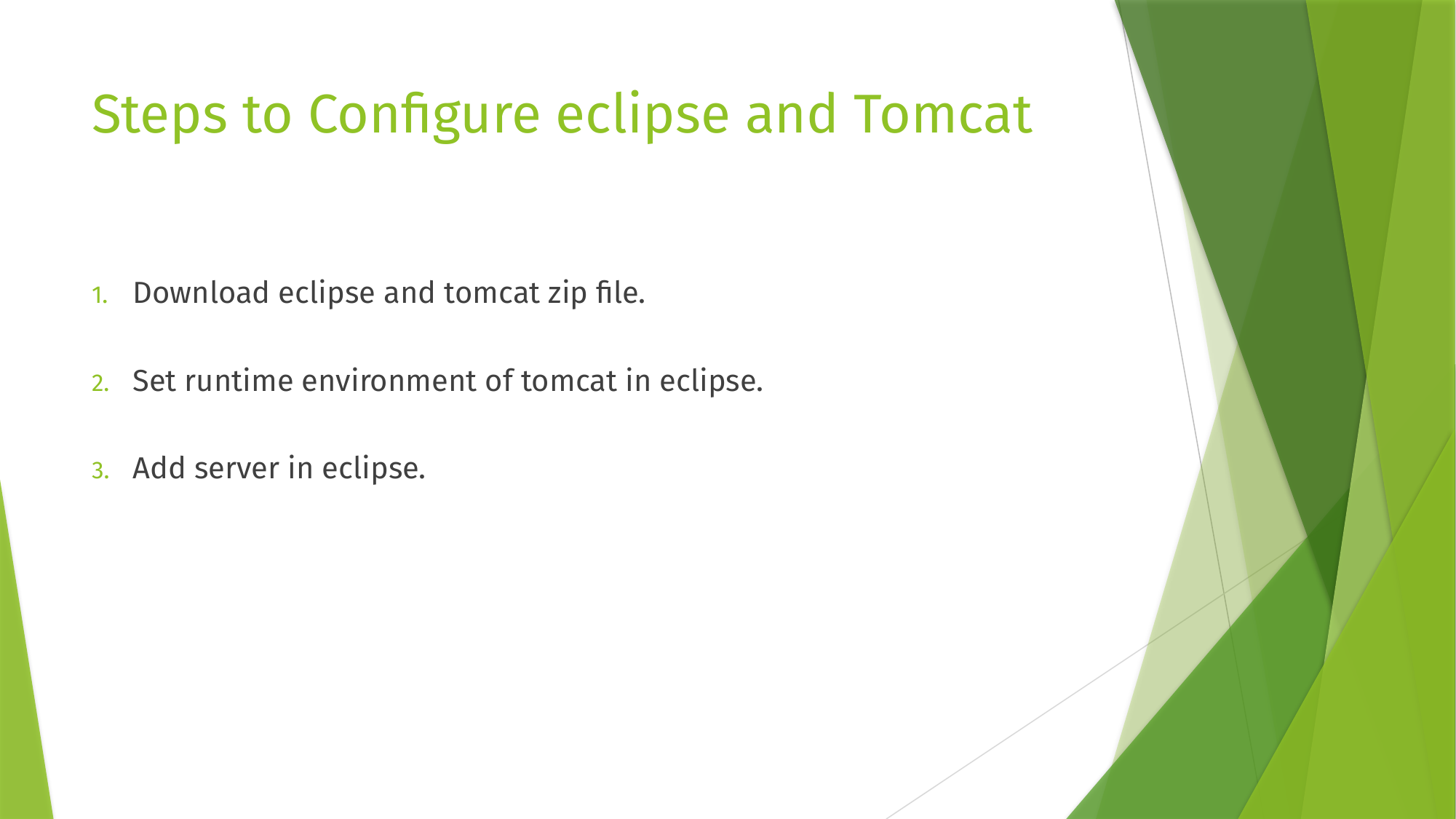

# Steps to Configure eclipse and Tomcat
Download eclipse and tomcat zip file.
Set runtime environment of tomcat in eclipse.
Add server in eclipse.